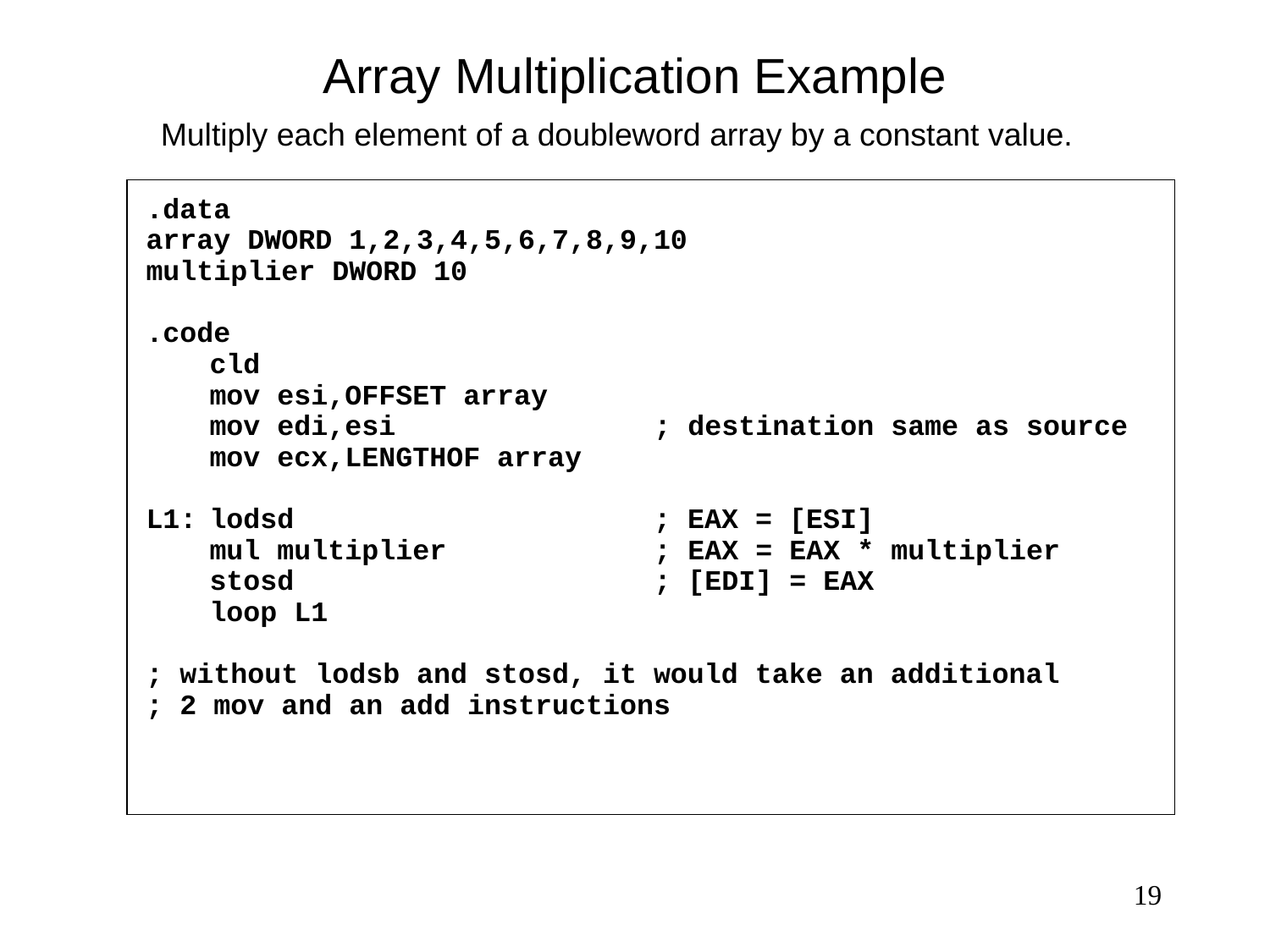

# Array Multiplication Example
Multiply each element of a doubleword array by a constant value.
.data
array DWORD 1,2,3,4,5,6,7,8,9,10
multiplier DWORD 10

.code
	cld
	mov esi,OFFSET array
	mov edi,esi		; destination same as source
	mov ecx,LENGTHOF array

L1:	lodsd                  	; EAX = [ESI]
	mul multiplier		; EAX = EAX * multiplier
	stosd                  		; [EDI] = EAX
	loop L1

; without lodsb and stosd, it would take an additional
; 2 mov and an add instructions

19